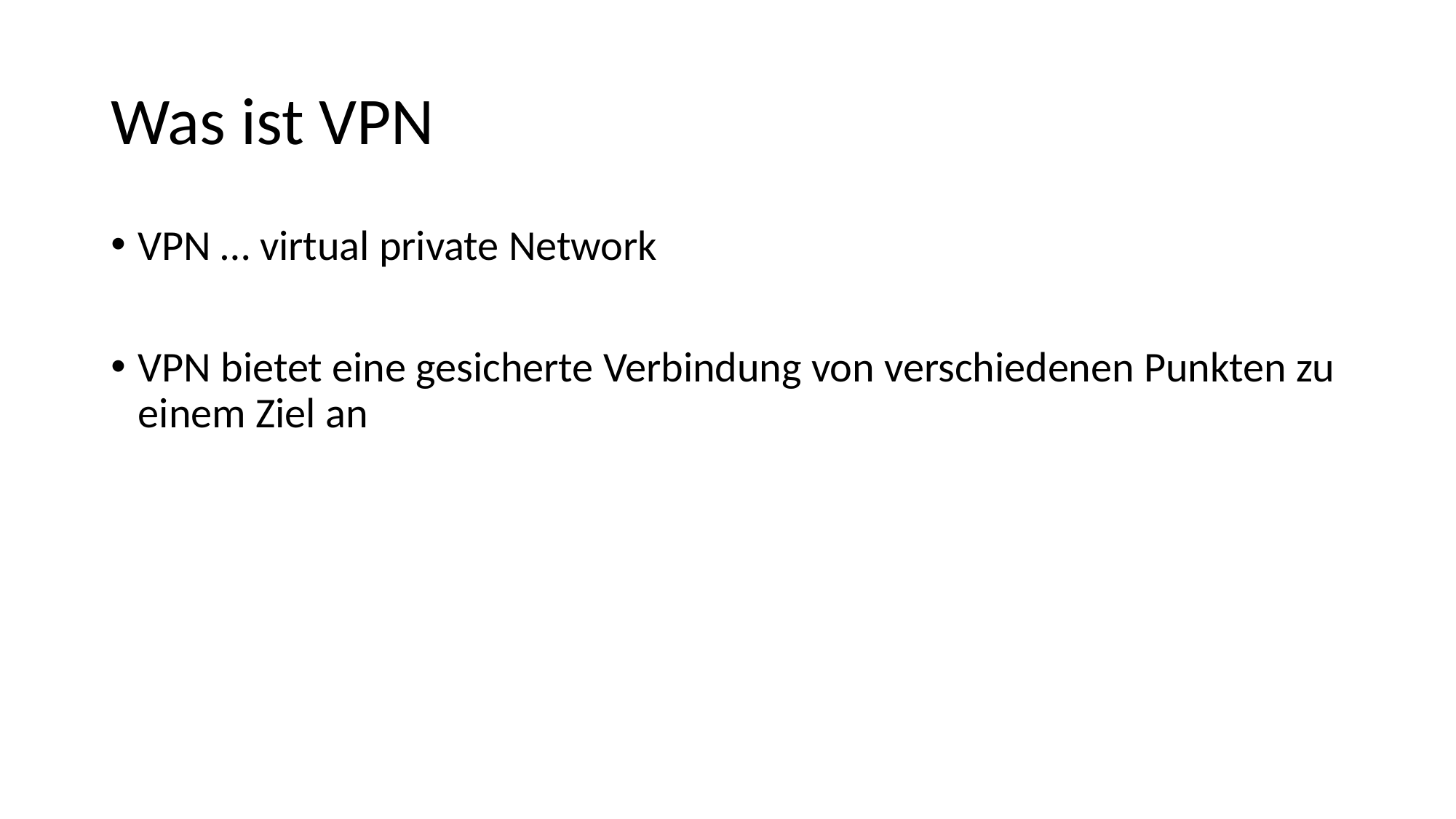

# Was ist VPN
VPN … virtual private Network

VPN bietet eine gesicherte Verbindung von verschiedenen Punkten zu einem Ziel an